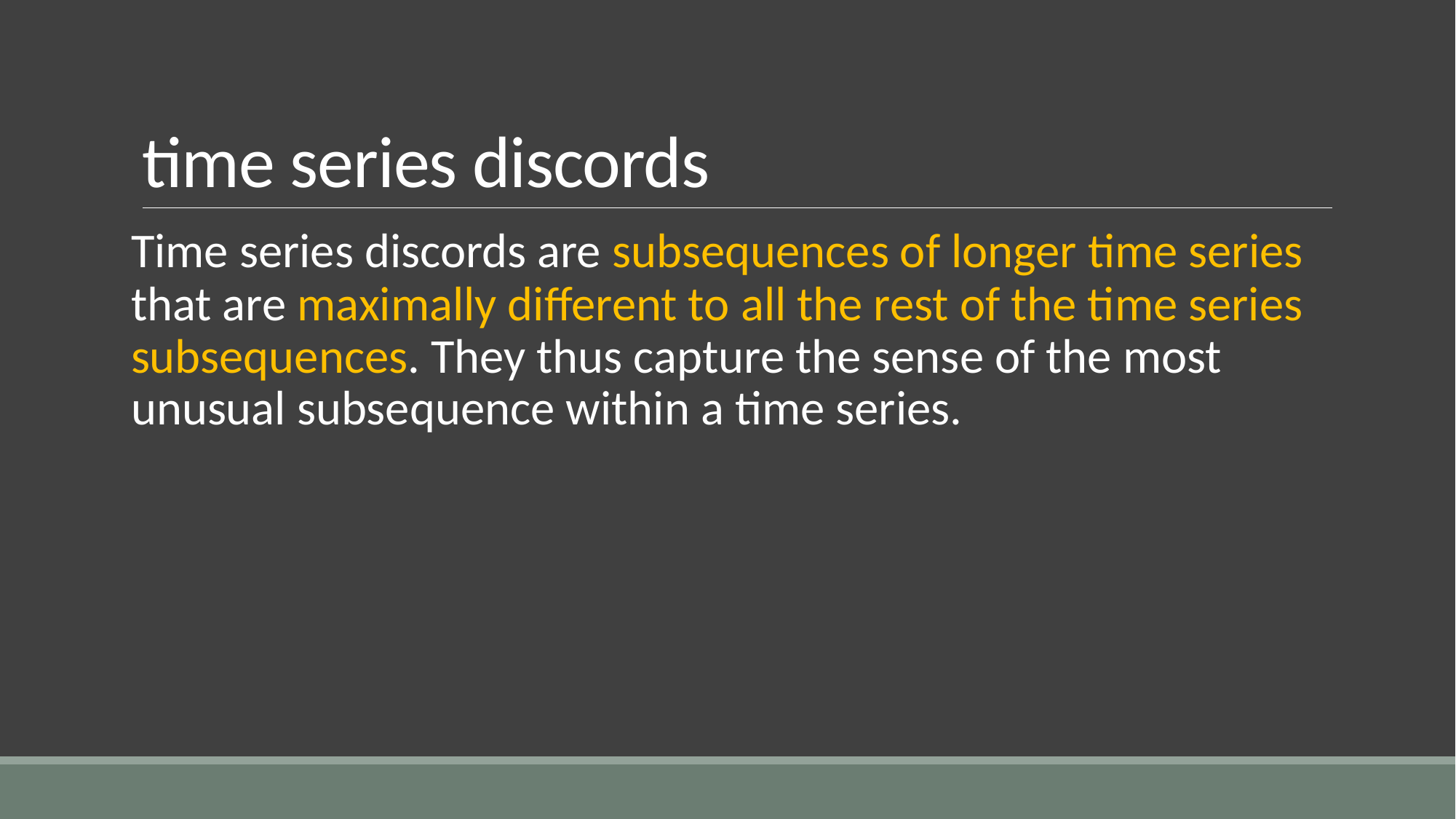

# time series discords
Time series discords are subsequences of longer time series that are maximally different to all the rest of the time series subsequences. They thus capture the sense of the most unusual subsequence within a time series.